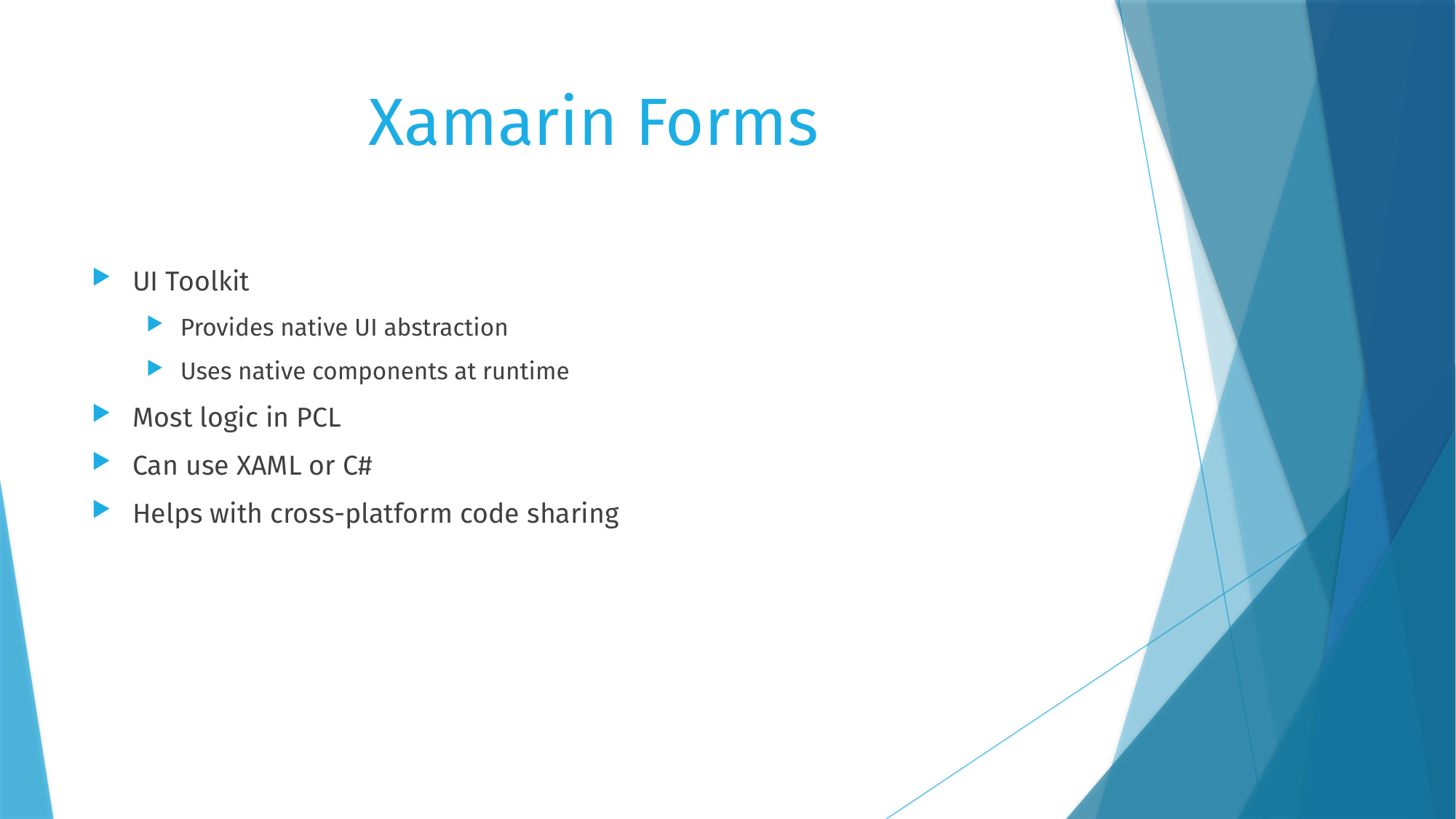

# Xamarin Forms
UI Toolkit
Provides native UI abstraction
Uses native components at runtime
Most logic in PCL
Can use XAML or C#
Helps with cross-platform code sharing